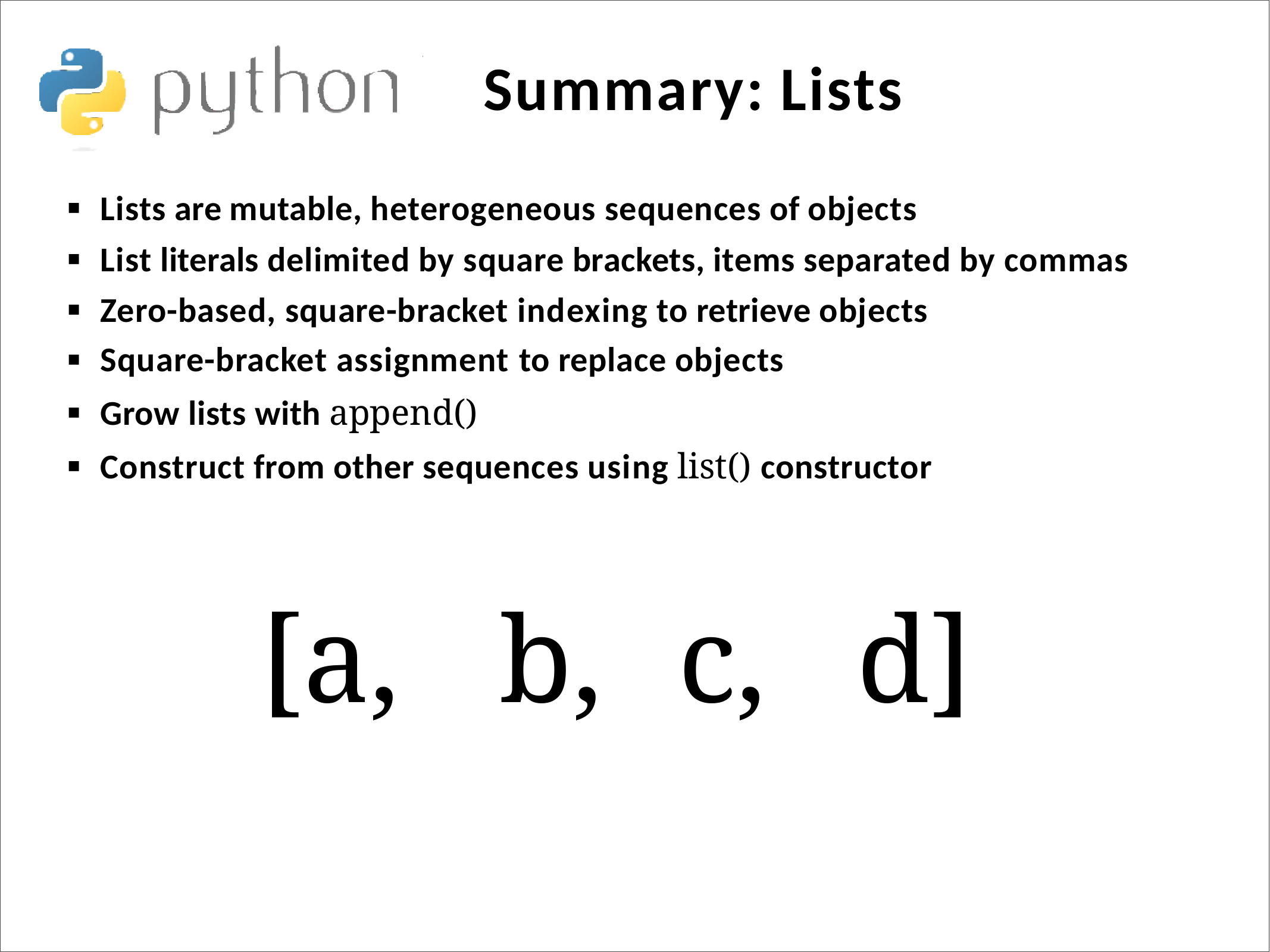

# Summary: Lists

Lists are mutable, heterogeneous sequences of objects
List literals delimited by square brackets, items separated by commas
Zero-based, square-bracket indexing to retrieve objects
Square-bracket assignment to replace objects
Grow lists with append()
Construct from other sequences using list() constructor
[a,	b,	c,	d]